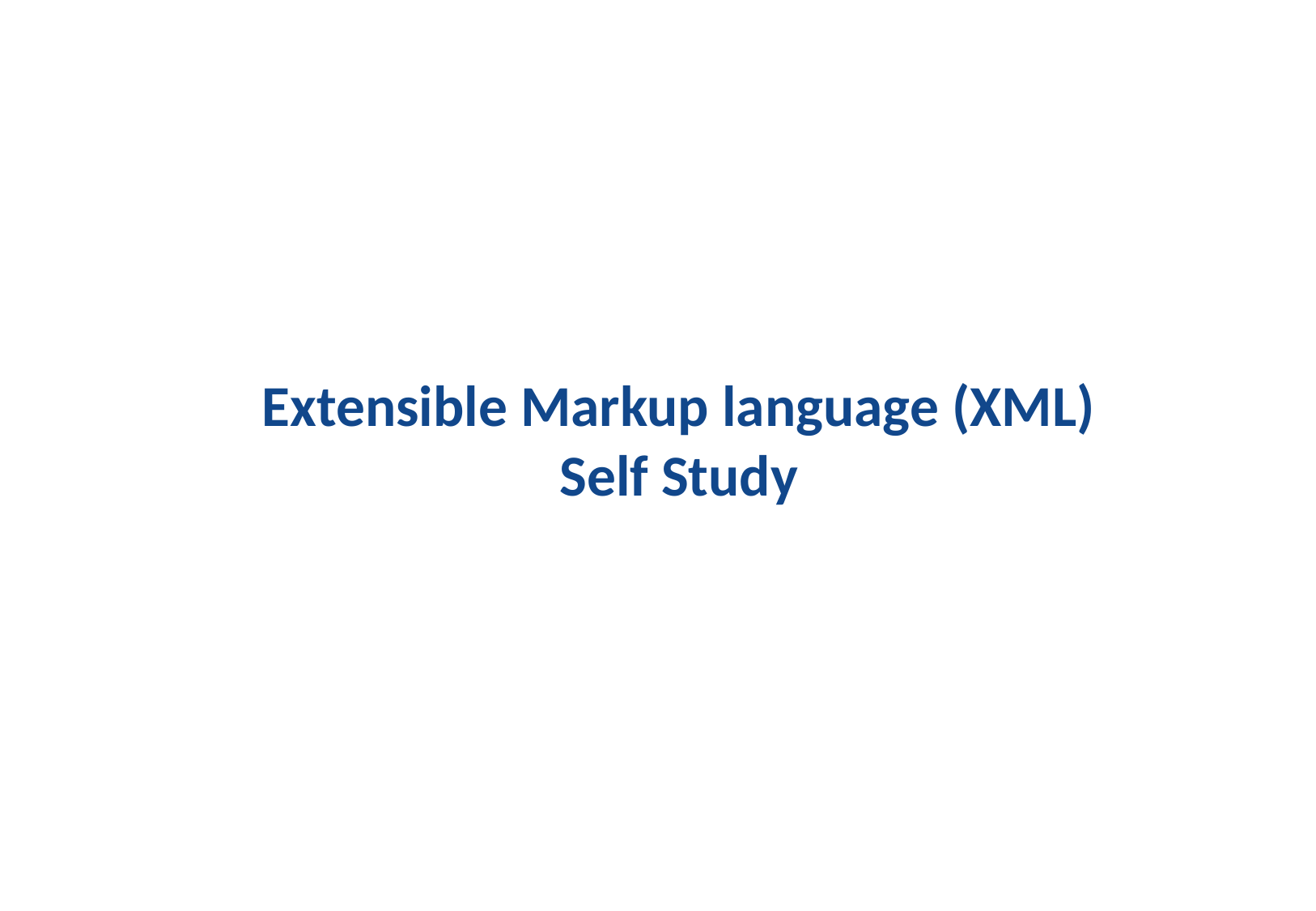

# Extensible Markup language (XML) Self Study